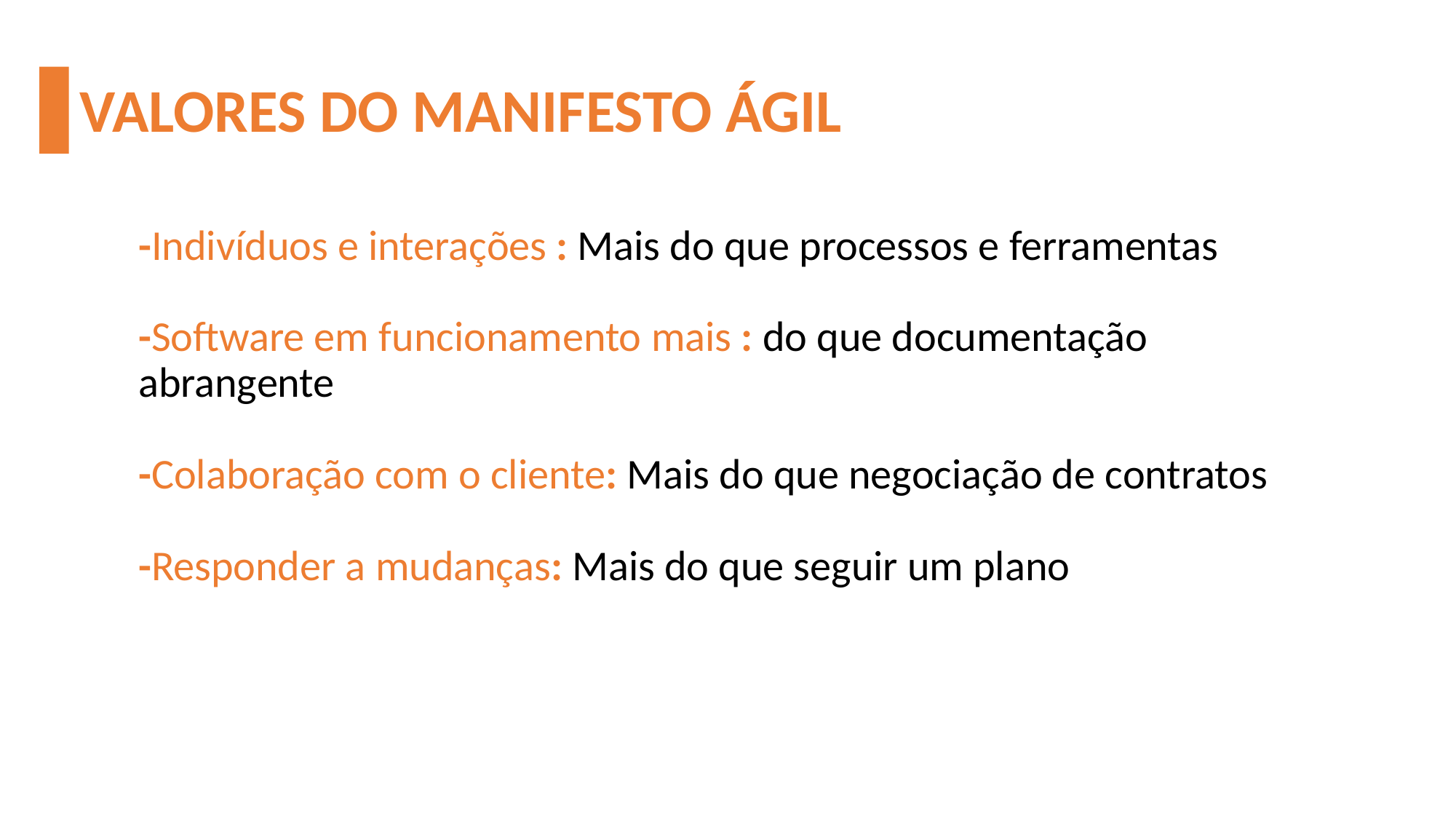

# VALORES DO MANIFESTO ÁGIL

-Indivíduos e interações : Mais do que processos e ferramentas

-Software em funcionamento mais : do que documentação abrangente

-Colaboração com o cliente: Mais do que negociação de contratos

-Responder a mudanças: Mais do que seguir um plano